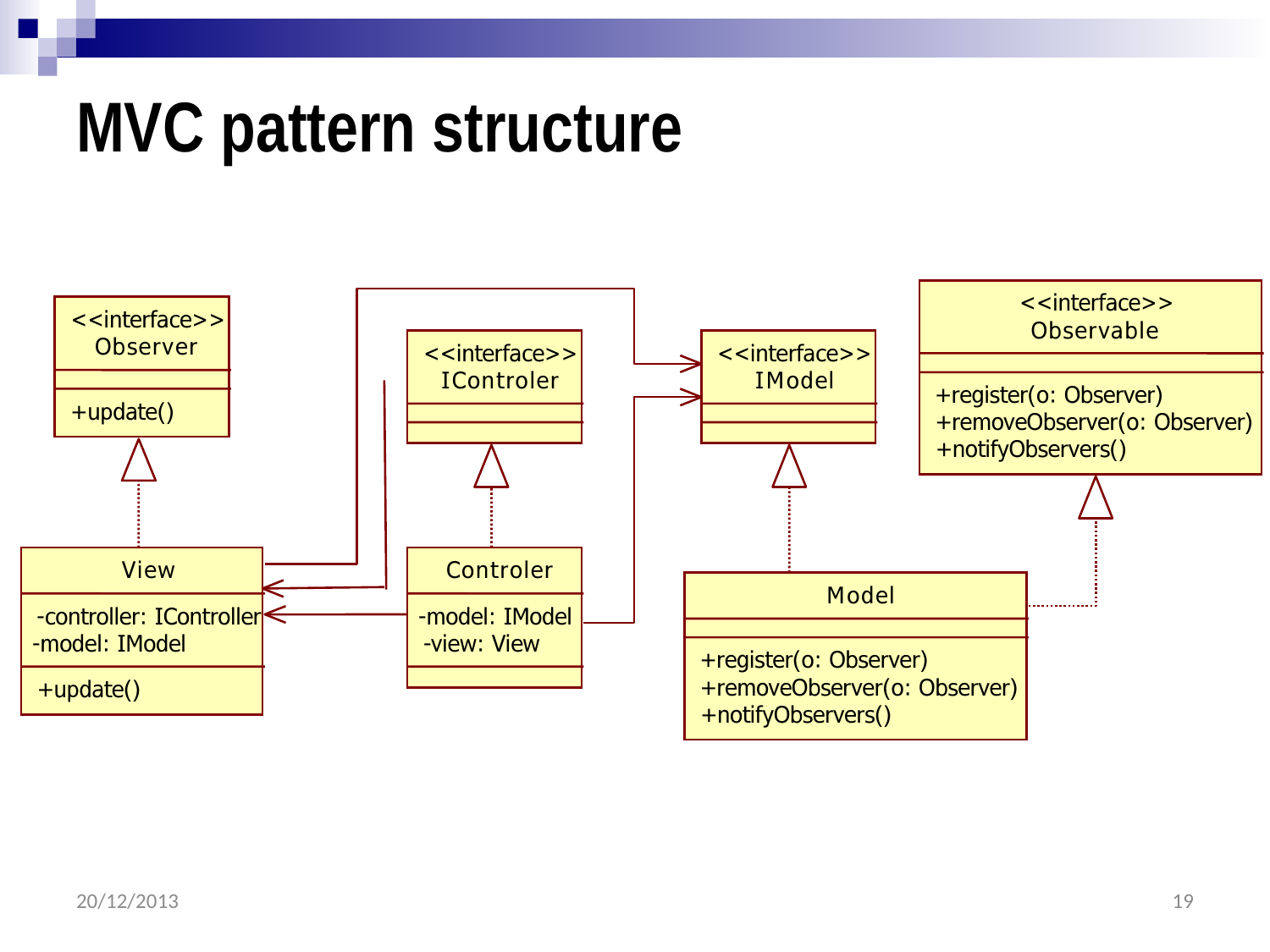

# MVC pattern structure

<<interface>>

<<interface>>
Observable

Observer
<<interface>>
<<interface>>

IControler
IModel

+register(o: Observer)

+update()

+removeObserver(o: Observer)

+notifyObservers()

View
Controler

Model

-controller: IController
-model: IModel

-model: IModel
-view: View

+register(o: Observer)

+removeObserver(o: Observer)
+update()
+notifyObservers()
20/12/2013
19